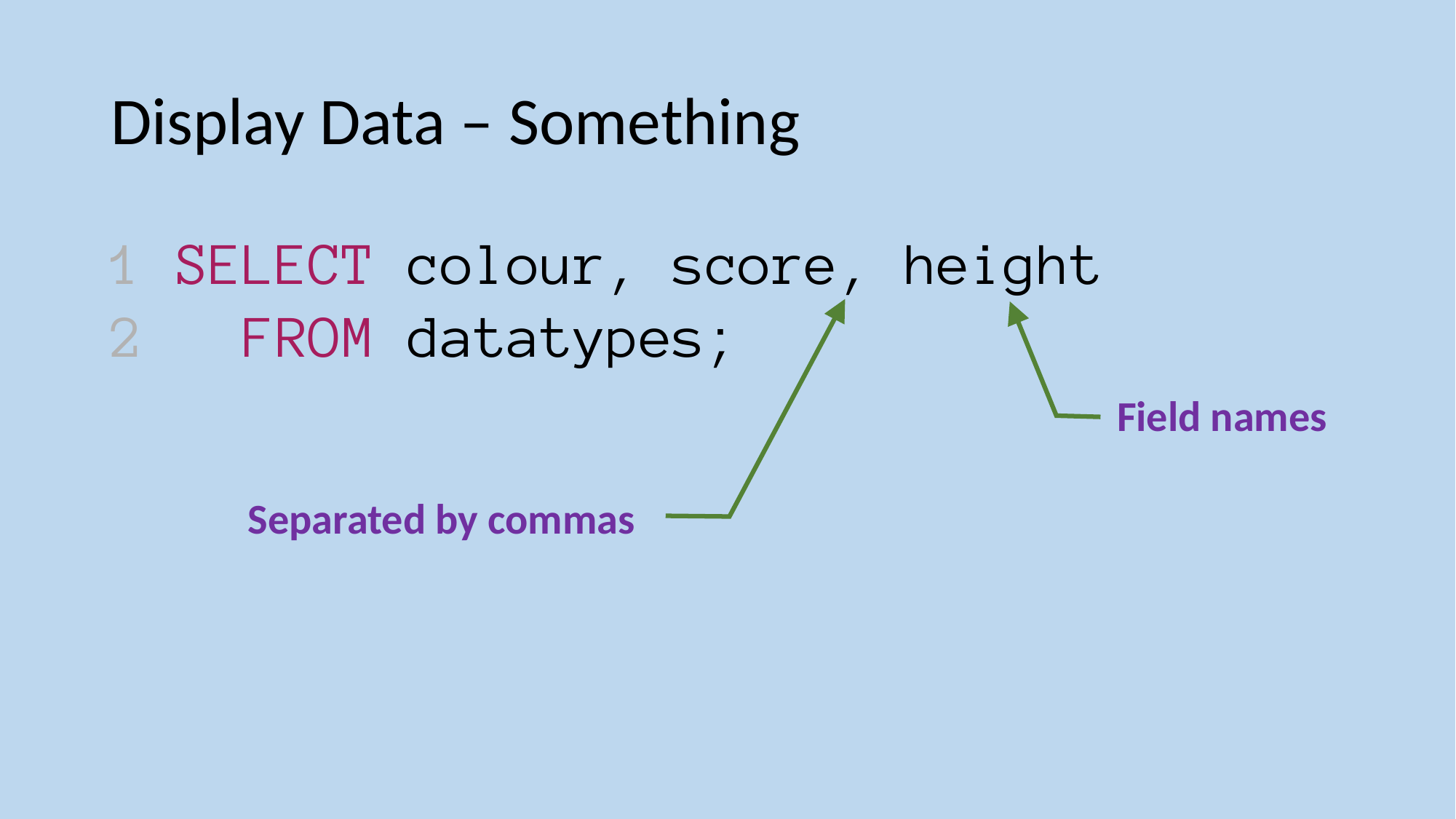

# Display Data – Something
1 SELECT colour, score, height
2   FROM datatypes;
Field names
Separated by commas